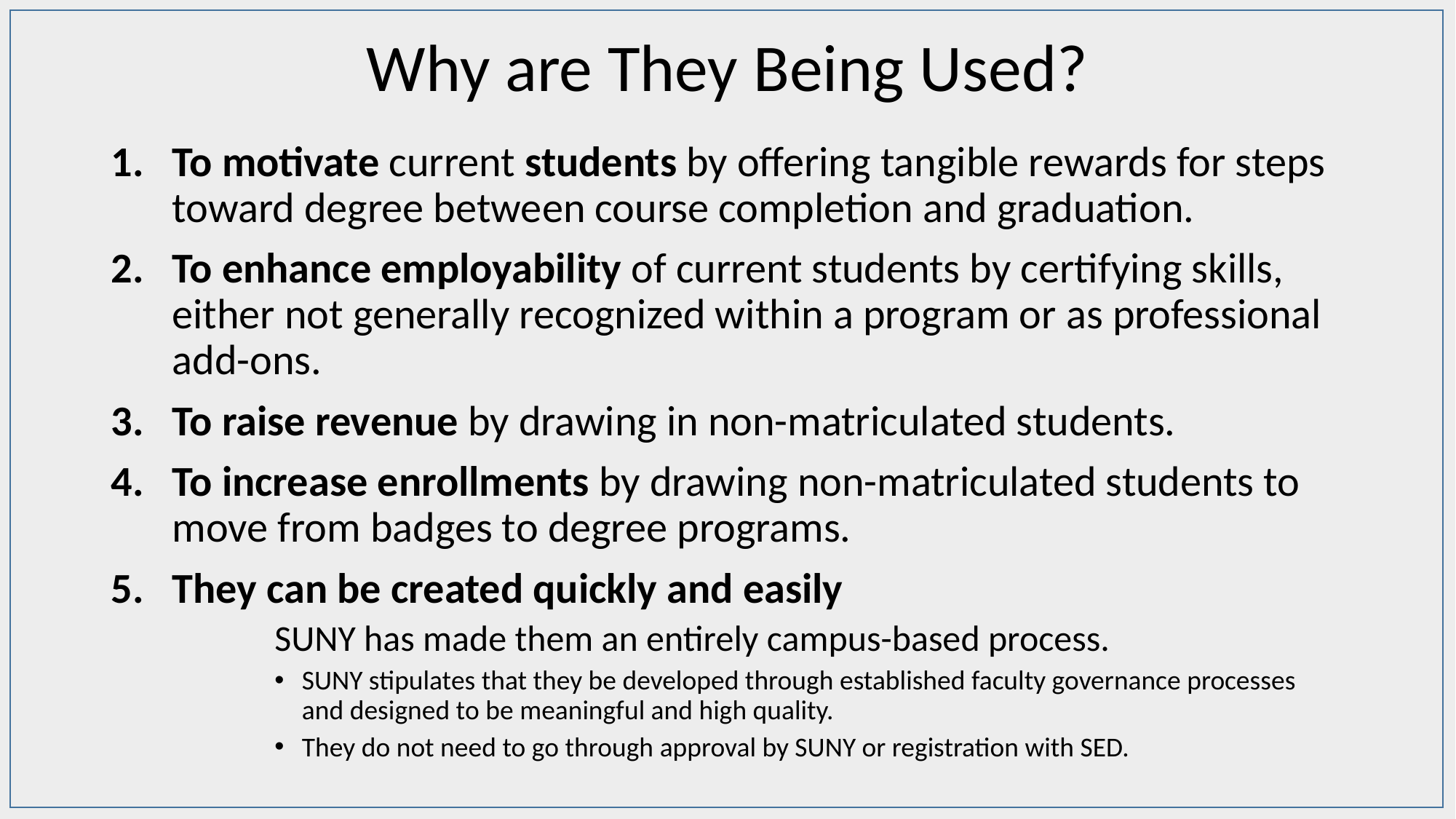

# Why are They Being Used?

To motivate current students by offering tangible rewards for steps toward degree between course completion and graduation.
To enhance employability of current students by certifying skills, either not generally recognized within a program or as professional add-ons.
To raise revenue by drawing in non-matriculated students.
To increase enrollments by drawing non-matriculated students to move from badges to degree programs.
They can be created quickly and easily
	SUNY has made them an entirely campus-based process.
SUNY stipulates that they be developed through established faculty governance processes and designed to be meaningful and high quality.
They do not need to go through approval by SUNY or registration with SED.